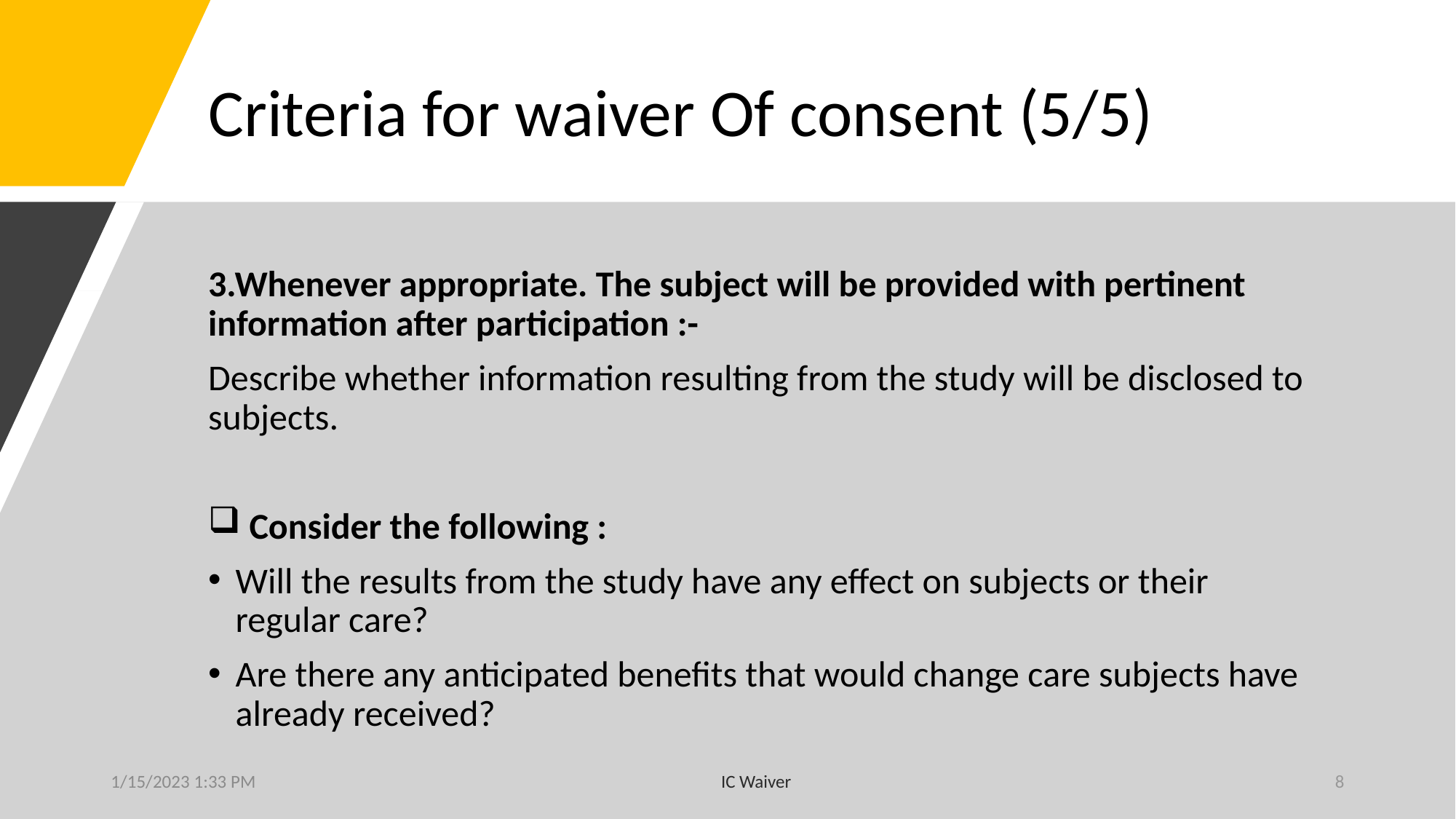

# Criteria for waiver Of consent (5/5)

3.Whenever appropriate. The subject will be provided with pertinent information after participation :-
Describe whether information resulting from the study will be disclosed to subjects.

 Consider the following :
Will the results from the study have any effect on subjects or their regular care?
Are there any anticipated benefits that would change care subjects have already received?

1/15/2023 1:33 PM
IC Waiver
8